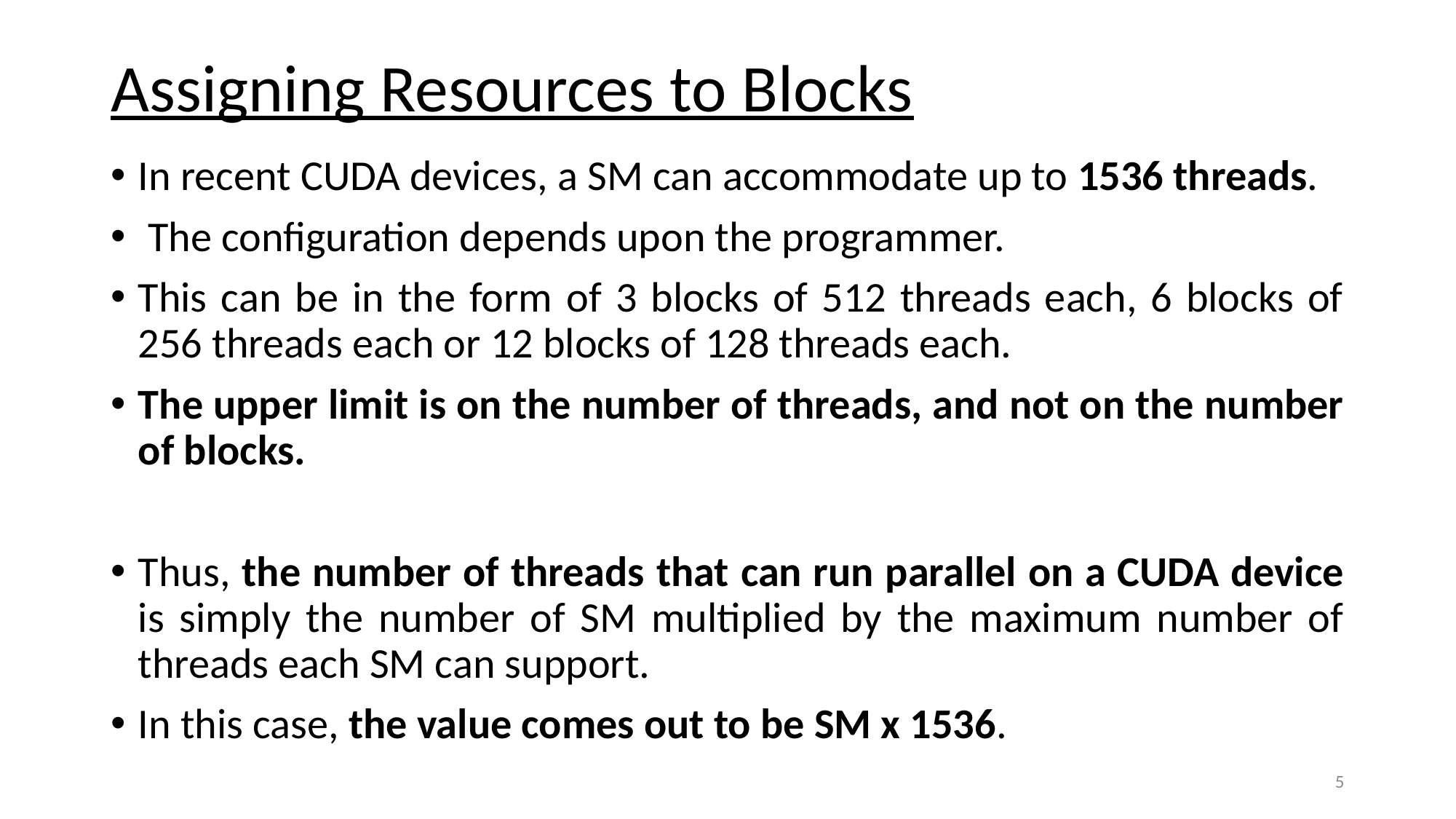

# Assigning Resources to Blocks
In recent CUDA devices, a SM can accommodate up to 1536 threads.
 The configuration depends upon the programmer.
This can be in the form of 3 blocks of 512 threads each, 6 blocks of 256 threads each or 12 blocks of 128 threads each.
The upper limit is on the number of threads, and not on the number of blocks.

Thus, the number of threads that can run parallel on a CUDA device is simply the number of SM multiplied by the maximum number of threads each SM can support.
In this case, the value comes out to be SM x 1536.
5